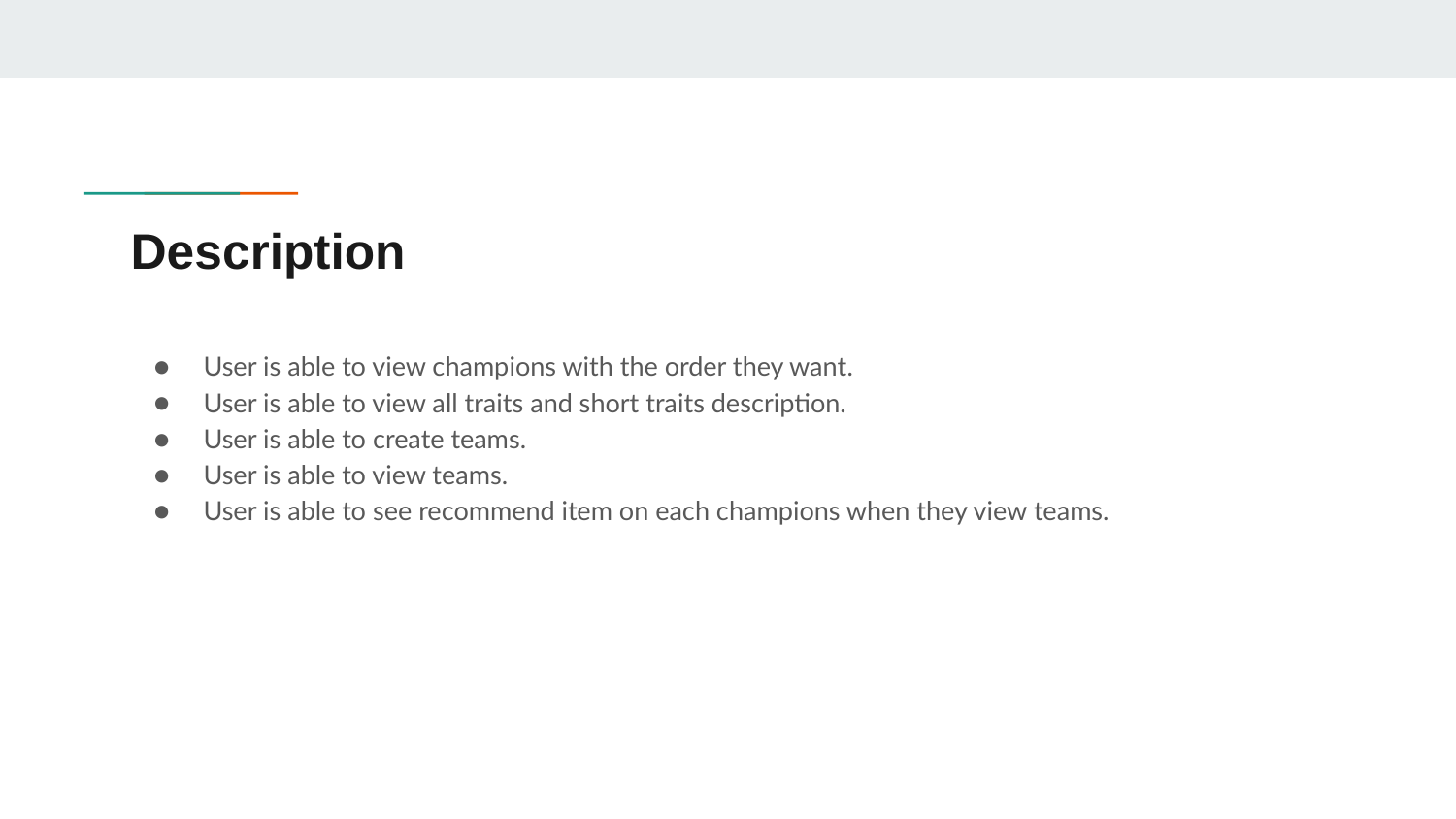

# Description

User is able to view champions with the order they want.
User is able to view all traits and short traits description.
User is able to create teams.
User is able to view teams.
User is able to see recommend item on each champions when they view teams.